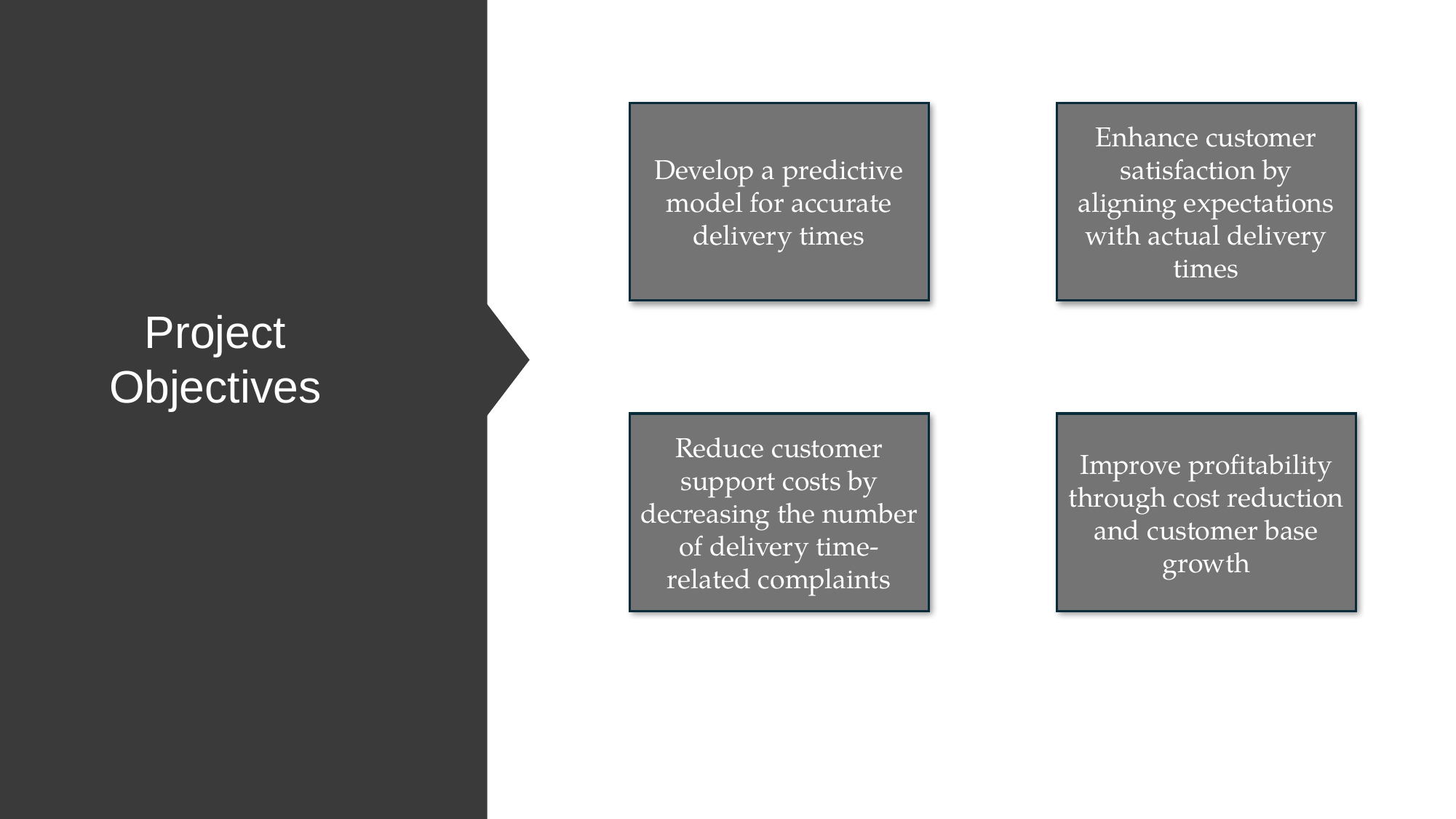

Project Objectives

Develop a predictive model for accurate delivery times
Enhance customer satisfaction by aligning expectations with actual delivery times
Reduce customer support costs by decreasing the number of delivery time-related complaints
Improve profitability through cost reduction and customer base growth